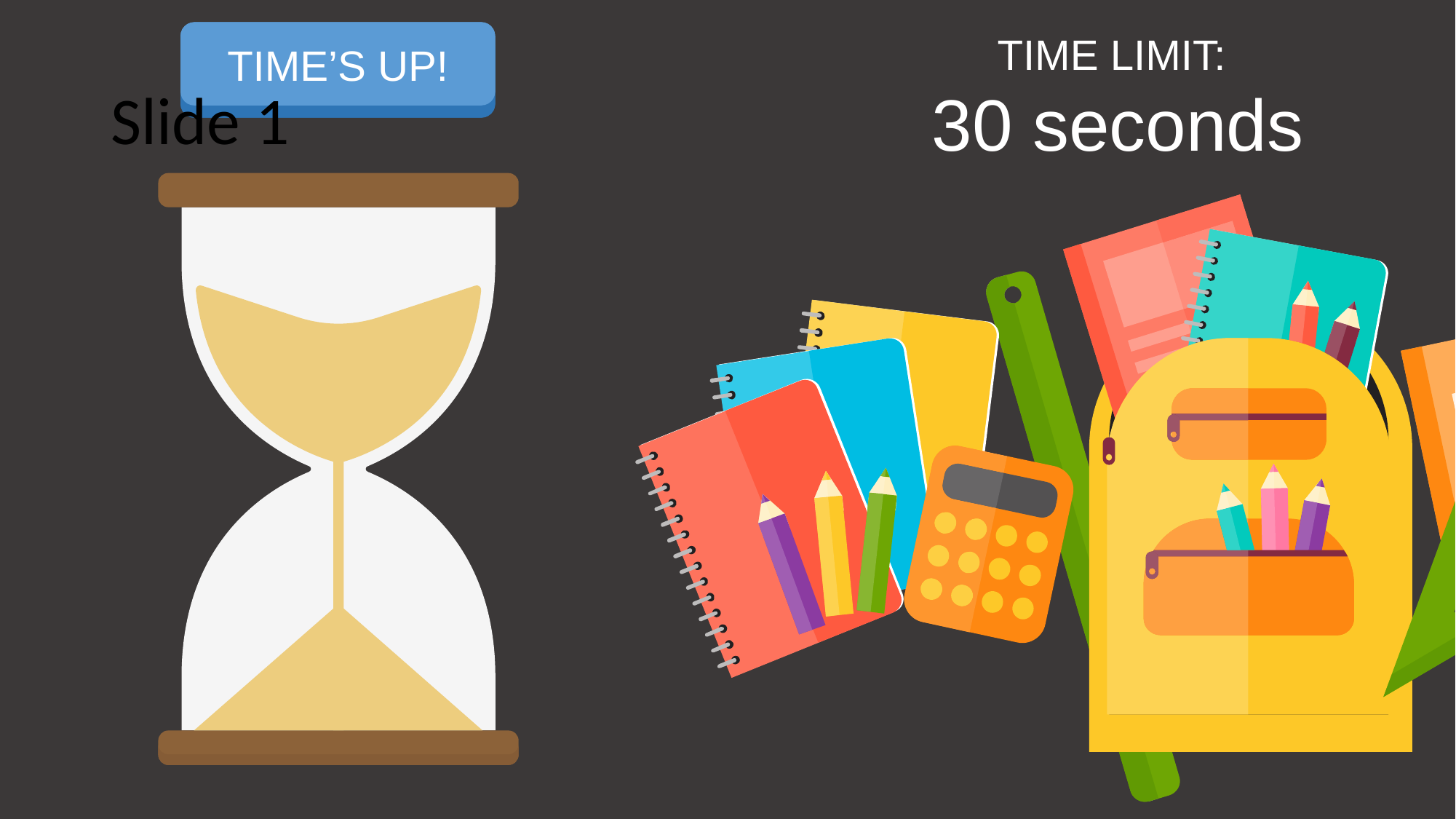

START TIMER

TIME’S UP!

TIME LIMIT:
30 seconds
# Slide 1